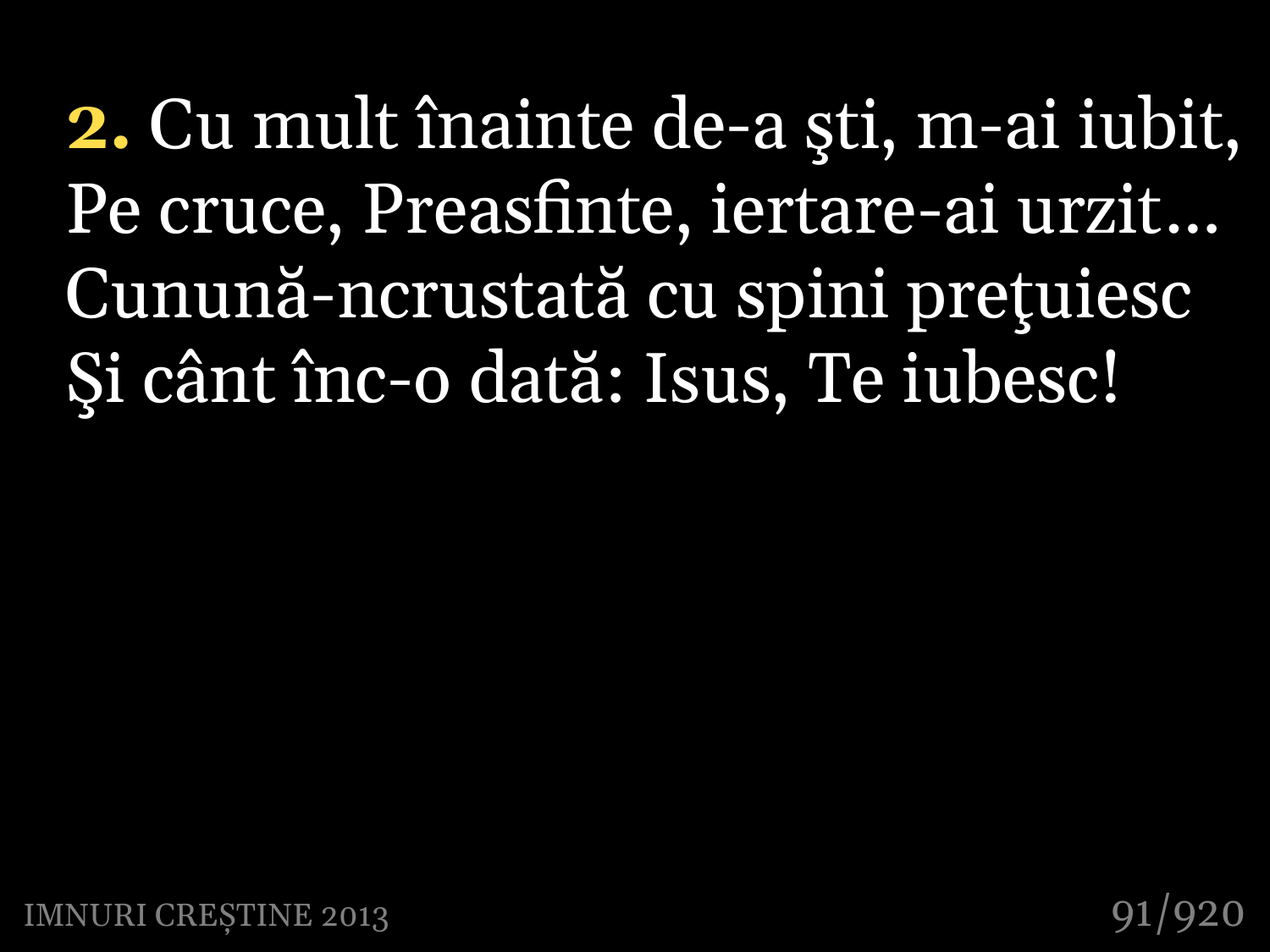

2. Cu mult înainte de-a şti, m-ai iubit,
Pe cruce, Preasfinte, iertare-ai urzit…
Cunună-ncrustată cu spini preţuiesc
Şi cânt înc-o dată: Isus, Te iubesc!
91/920
IMNURI CREȘTINE 2013